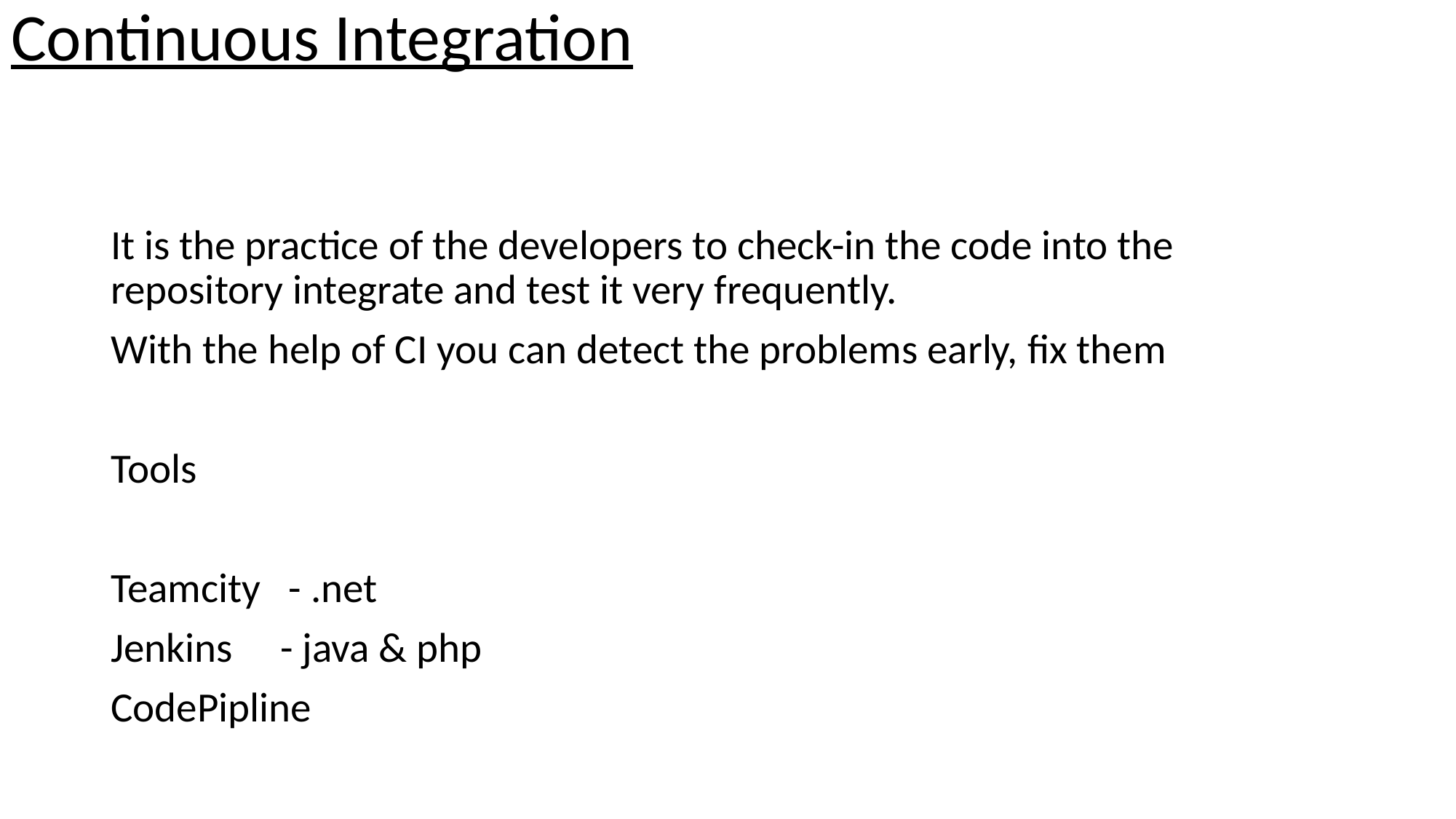

# Continuous Integration
It is the practice of the developers to check-in the code into the repository integrate and test it very frequently.
With the help of CI you can detect the problems early, fix them

Tools

Teamcity   - .net
Jenkins     - java & php
CodePipline